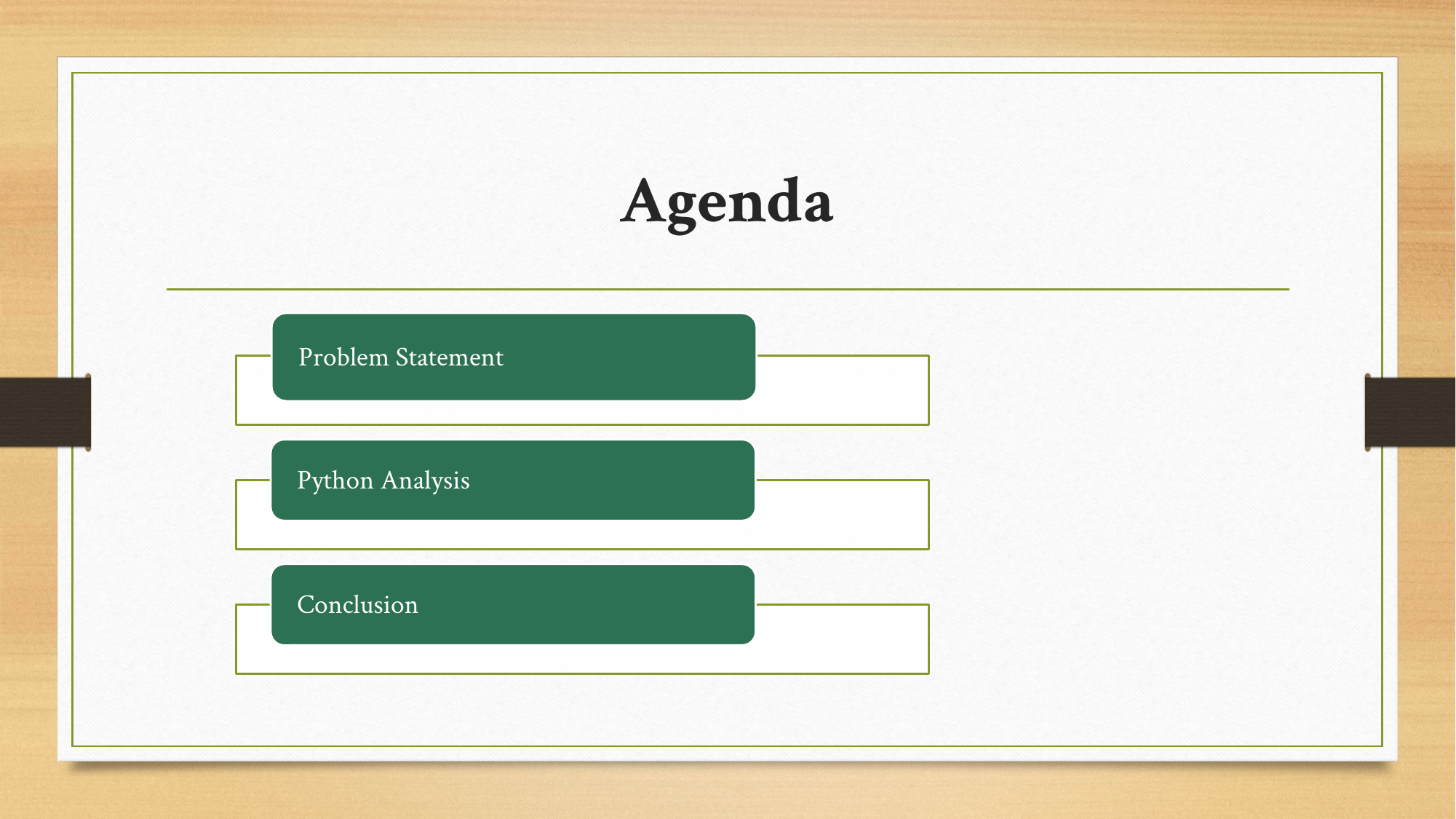

# Agenda
Problem Statement
Python Analysis
Conclusion